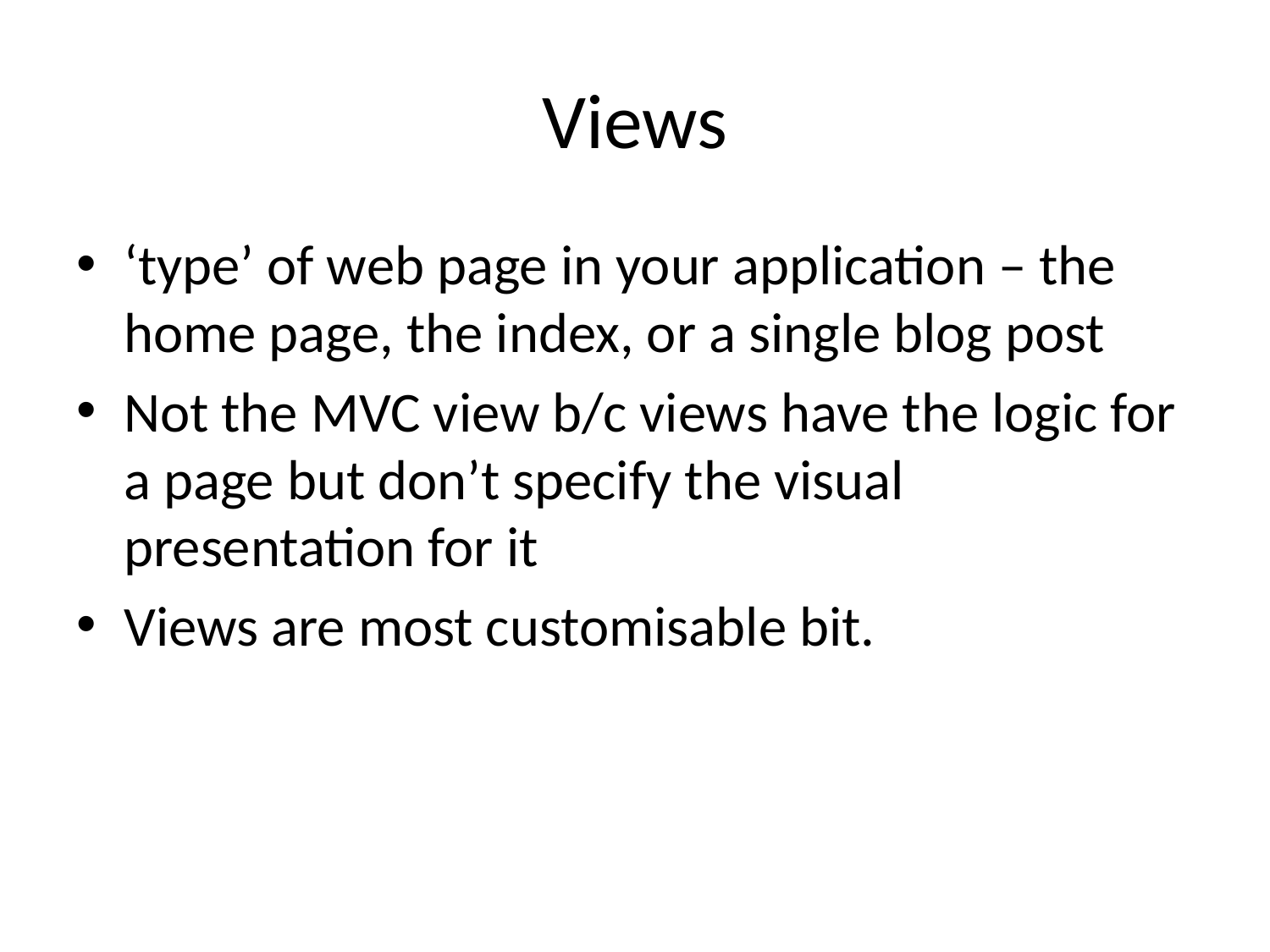

# Views
‘type’ of web page in your application – the home page, the index, or a single blog post
Not the MVC view b/c views have the logic for a page but don’t specify the visual presentation for it
Views are most customisable bit.